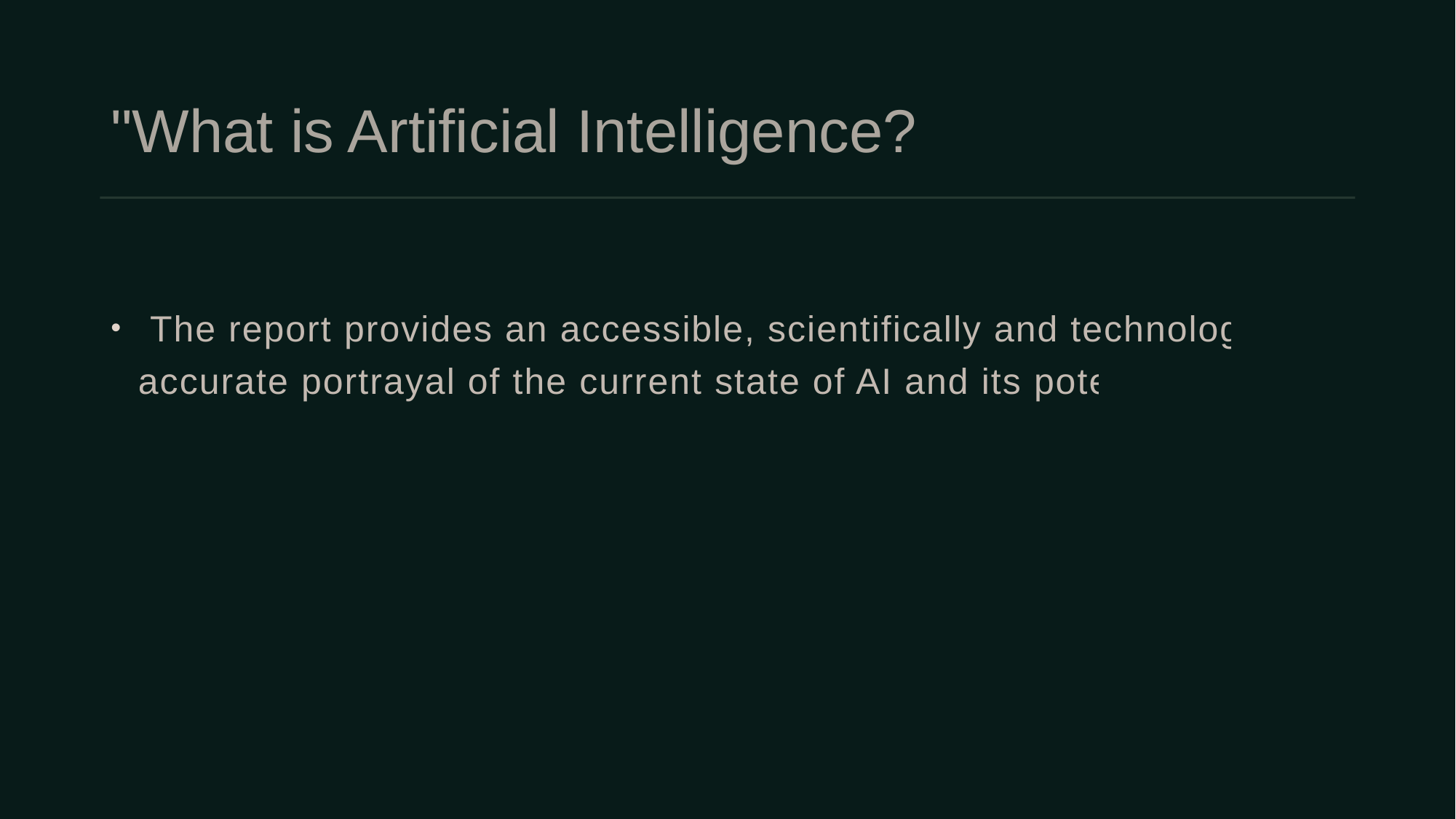

# "What is Artificial Intelligence?
 The report provides an accessible, scientifically and technologically accurate portrayal of the current state of AI and its potential.